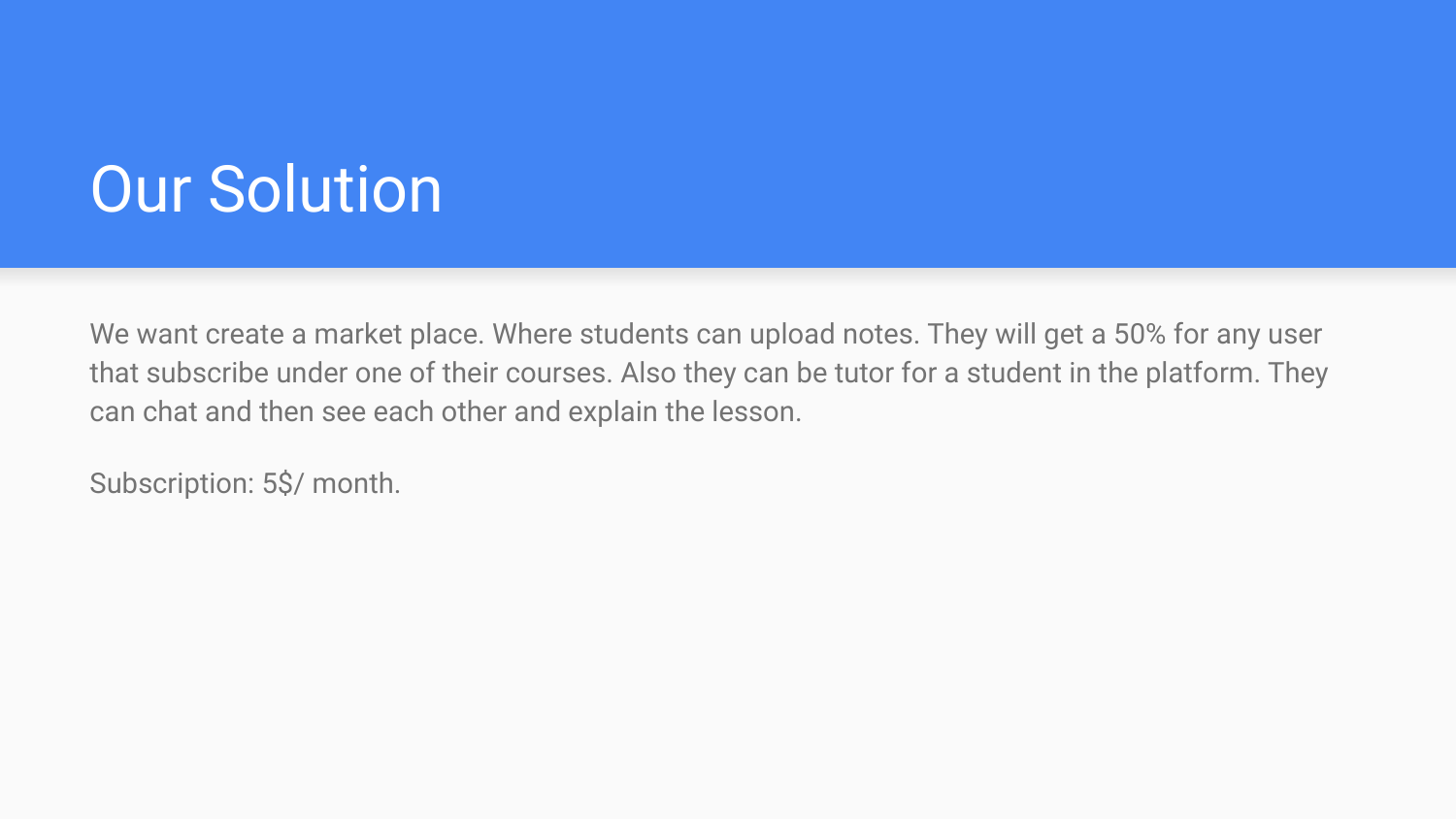

# Our Solution
We want create a market place. Where students can upload notes. They will get a 50% for any user that subscribe under one of their courses. Also they can be tutor for a student in the platform. They can chat and then see each other and explain the lesson.
Subscription: 5$/ month.